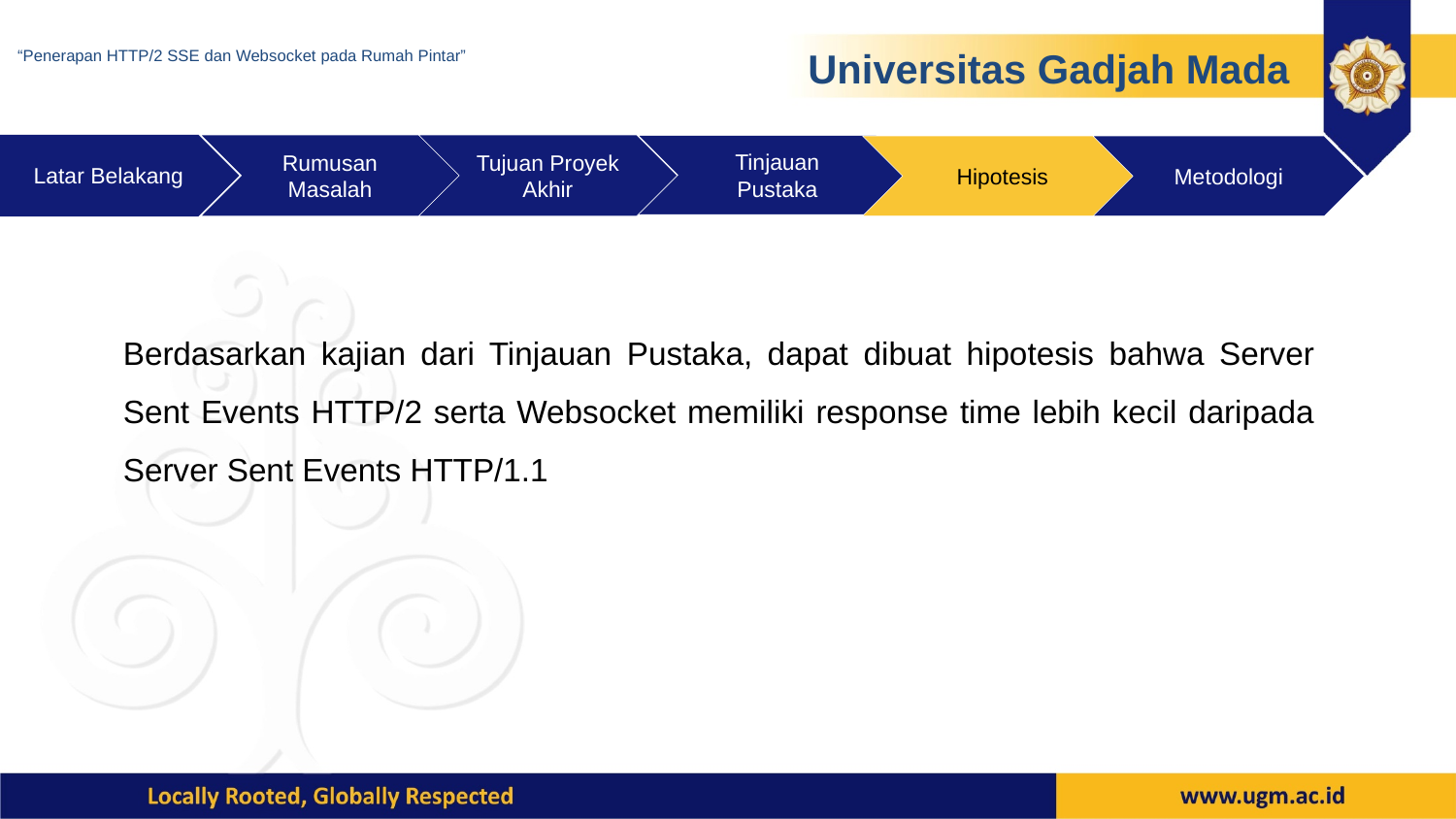

“Penerapan HTTP/2 SSE dan Websocket pada Rumah Pintar”
Universitas Gadjah Mada
Latar Belakang
Rumusan Masalah
Tujuan Proyek Akhir
Tinjauan Pustaka
Hipotesis
Metodologi
Berdasarkan kajian dari Tinjauan Pustaka, dapat dibuat hipotesis bahwa Server Sent Events HTTP/2 serta Websocket memiliki response time lebih kecil daripada Server Sent Events HTTP/1.1